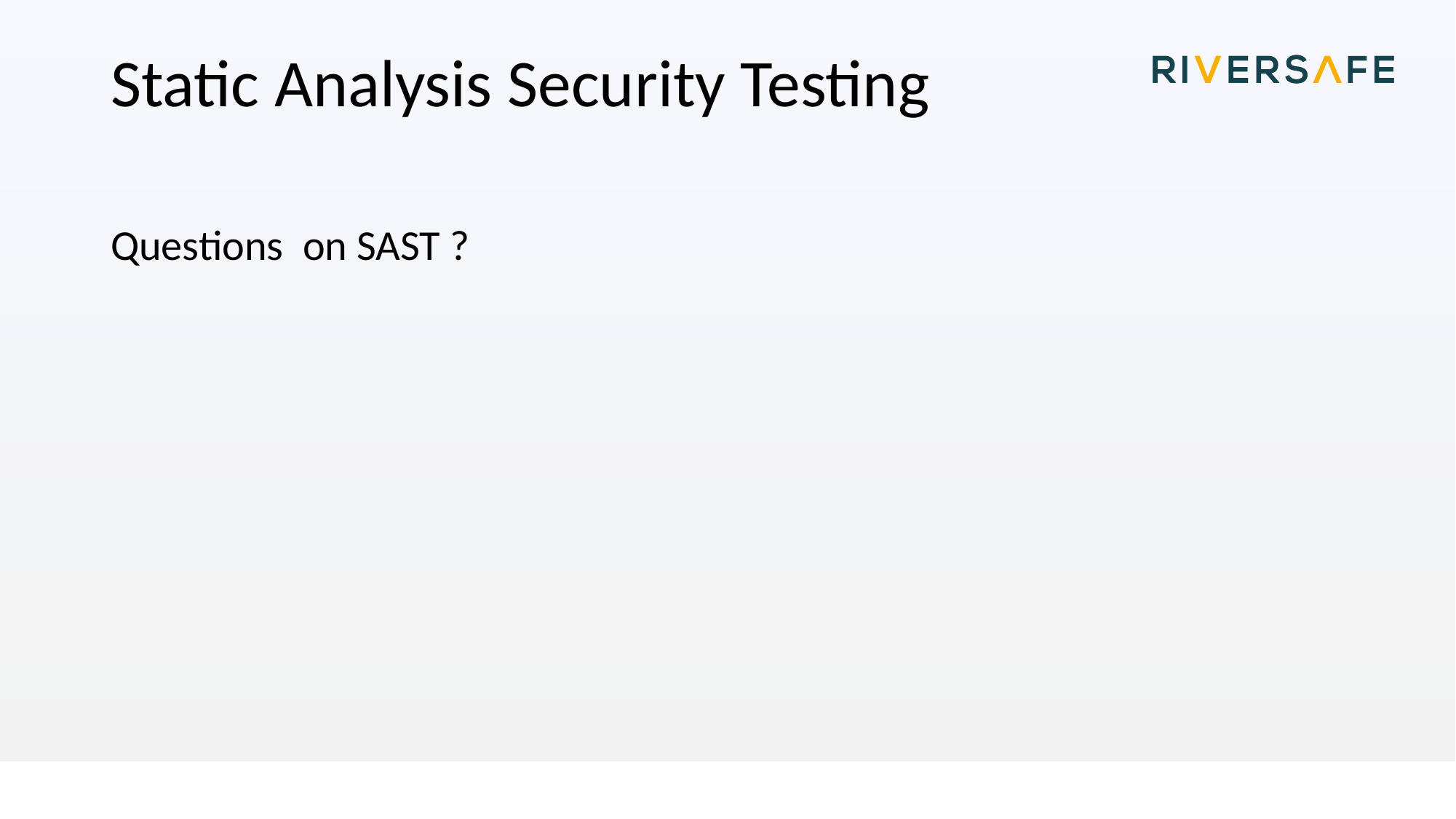

# Static Analysis Security Testing
Questions  on SAST ?